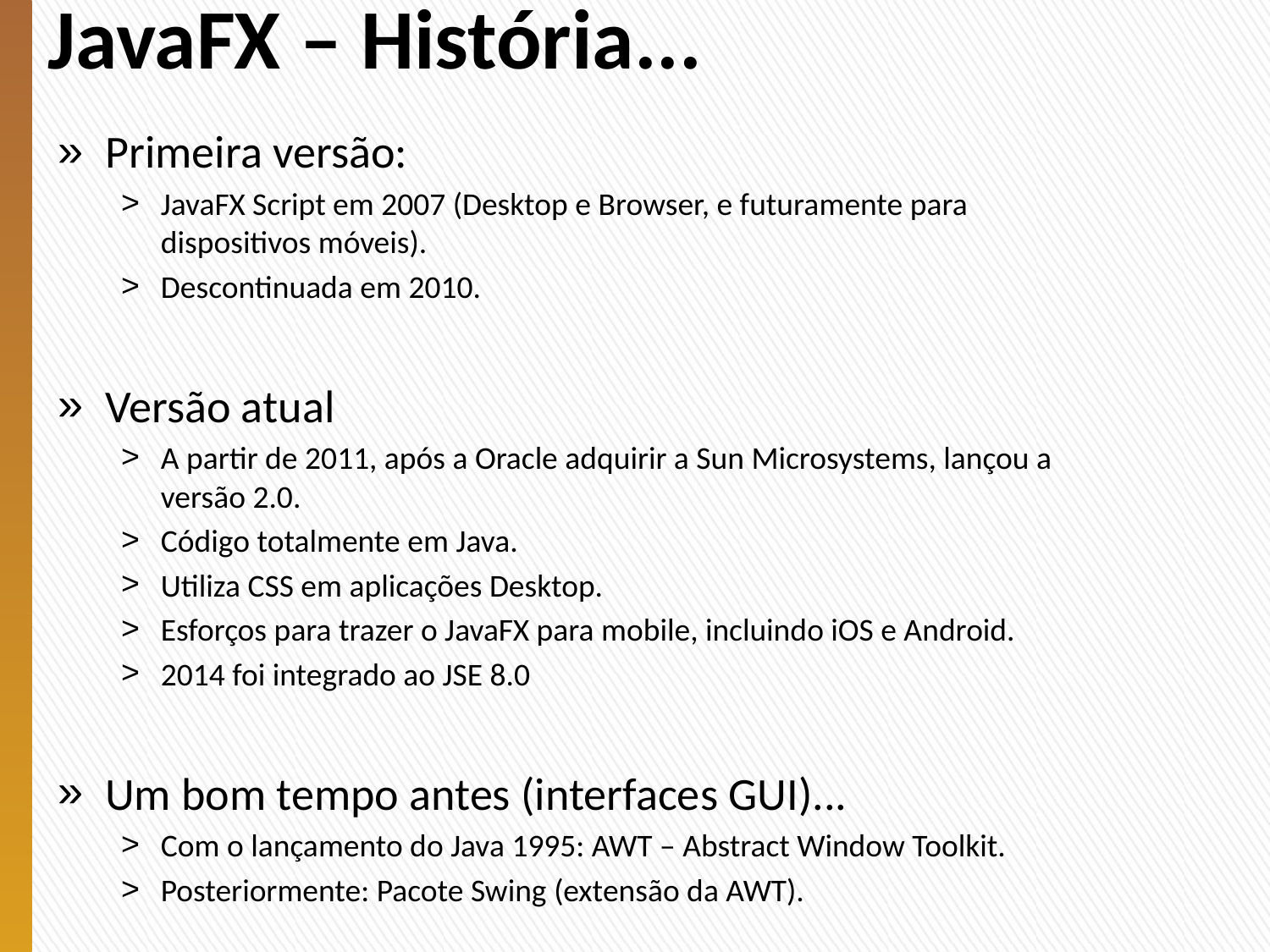

# JavaFX – História...
Primeira versão:
JavaFX Script em 2007 (Desktop e Browser, e futuramente para dispositivos móveis).
Descontinuada em 2010.

Versão atual
A partir de 2011, após a Oracle adquirir a Sun Microsystems, lançou a versão 2.0.
Código totalmente em Java.
Utiliza CSS em aplicações Desktop.
Esforços para trazer o JavaFX para mobile, incluindo iOS e Android.
2014 foi integrado ao JSE 8.0

Um bom tempo antes (interfaces GUI)...
Com o lançamento do Java 1995: AWT – Abstract Window Toolkit.
Posteriormente: Pacote Swing (extensão da AWT).